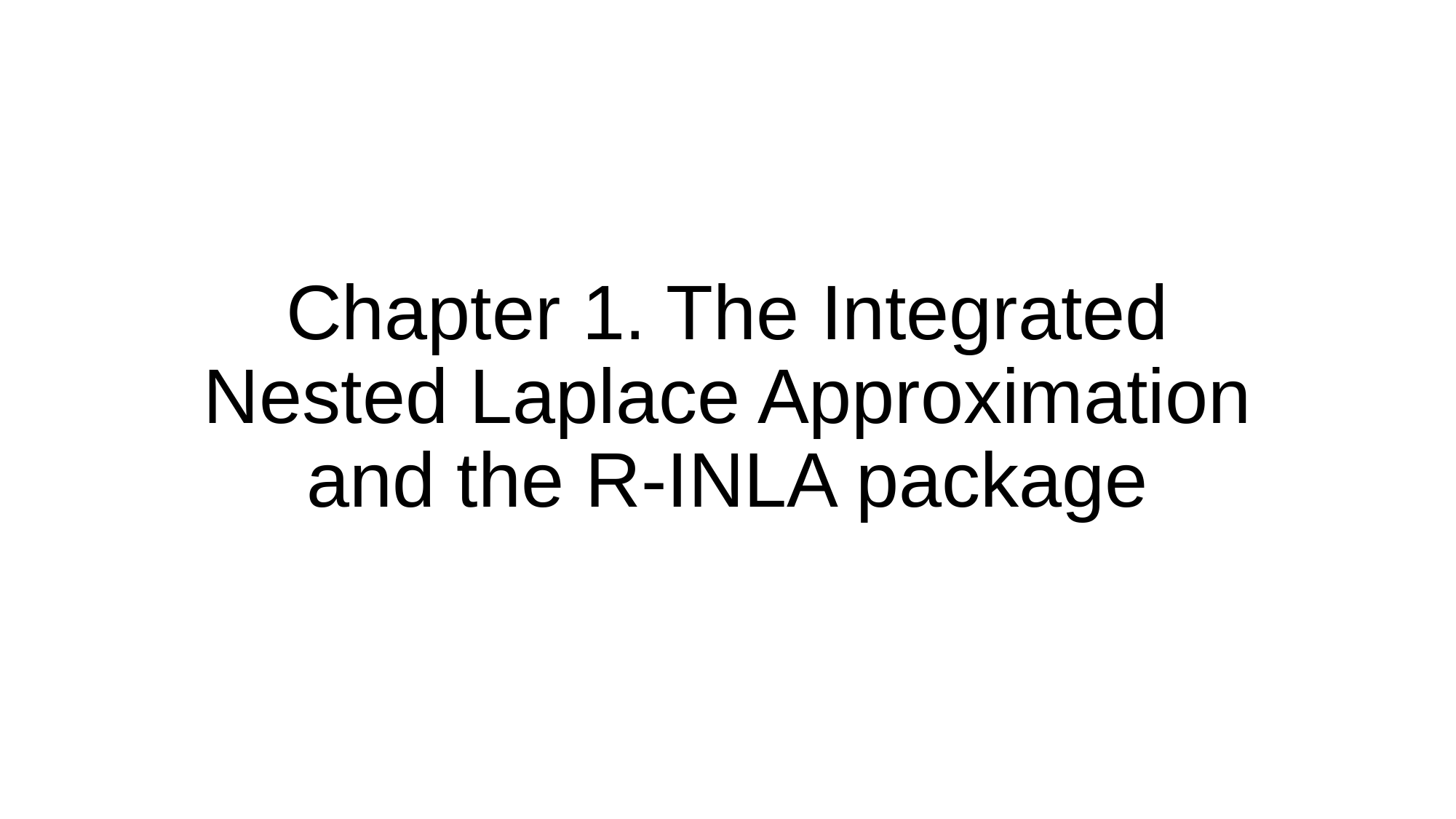

# Chapter 1. The Integrated Nested Laplace Approximation and the R-INLA package